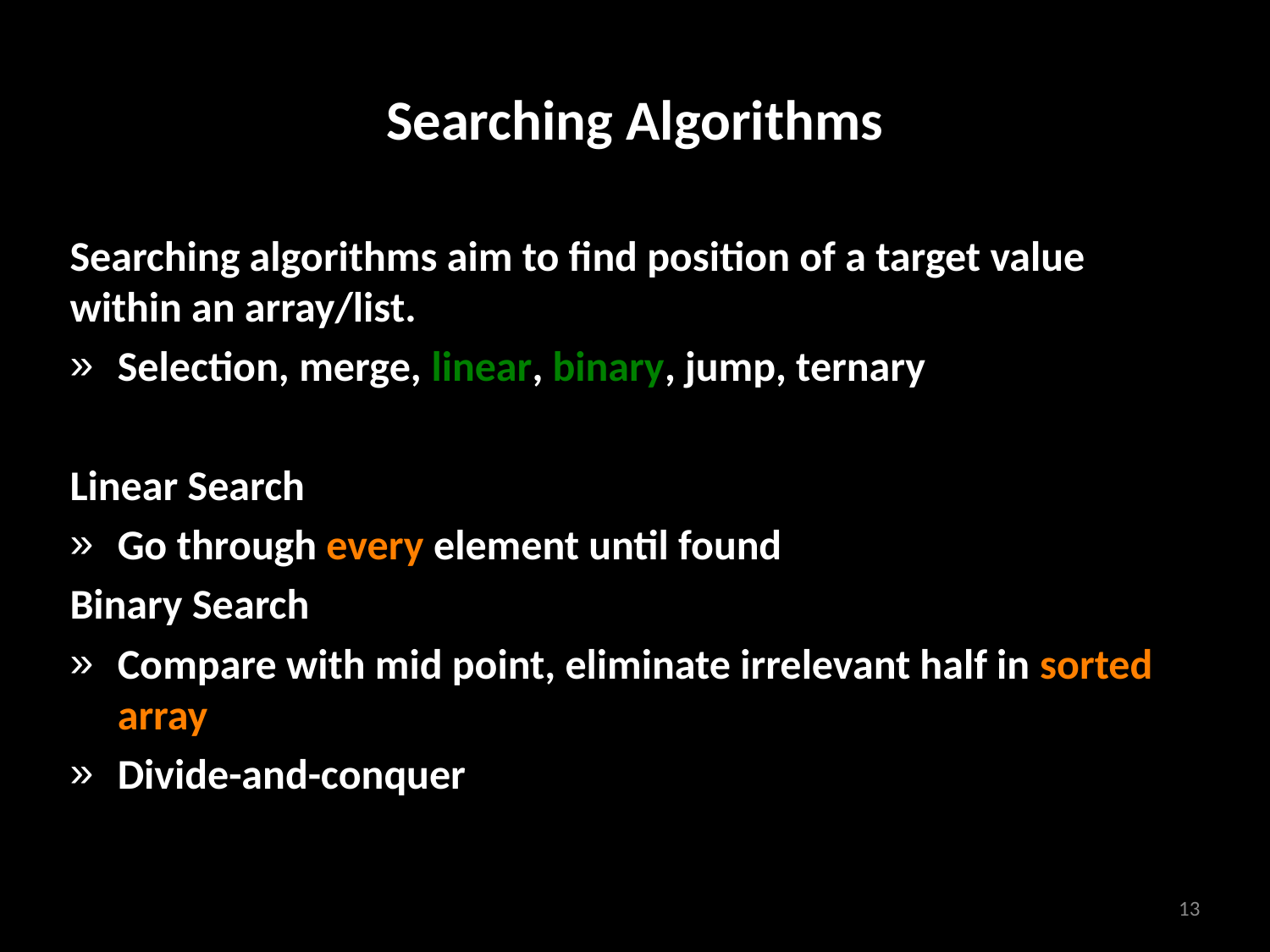

Searching Algorithms
Searching algorithms aim to find position of a target value within an array/list.
Selection, merge, linear, binary, jump, ternary

Linear Search
Go through every element until found
Binary Search
Compare with mid point, eliminate irrelevant half in sorted array
Divide-and-conquer
13